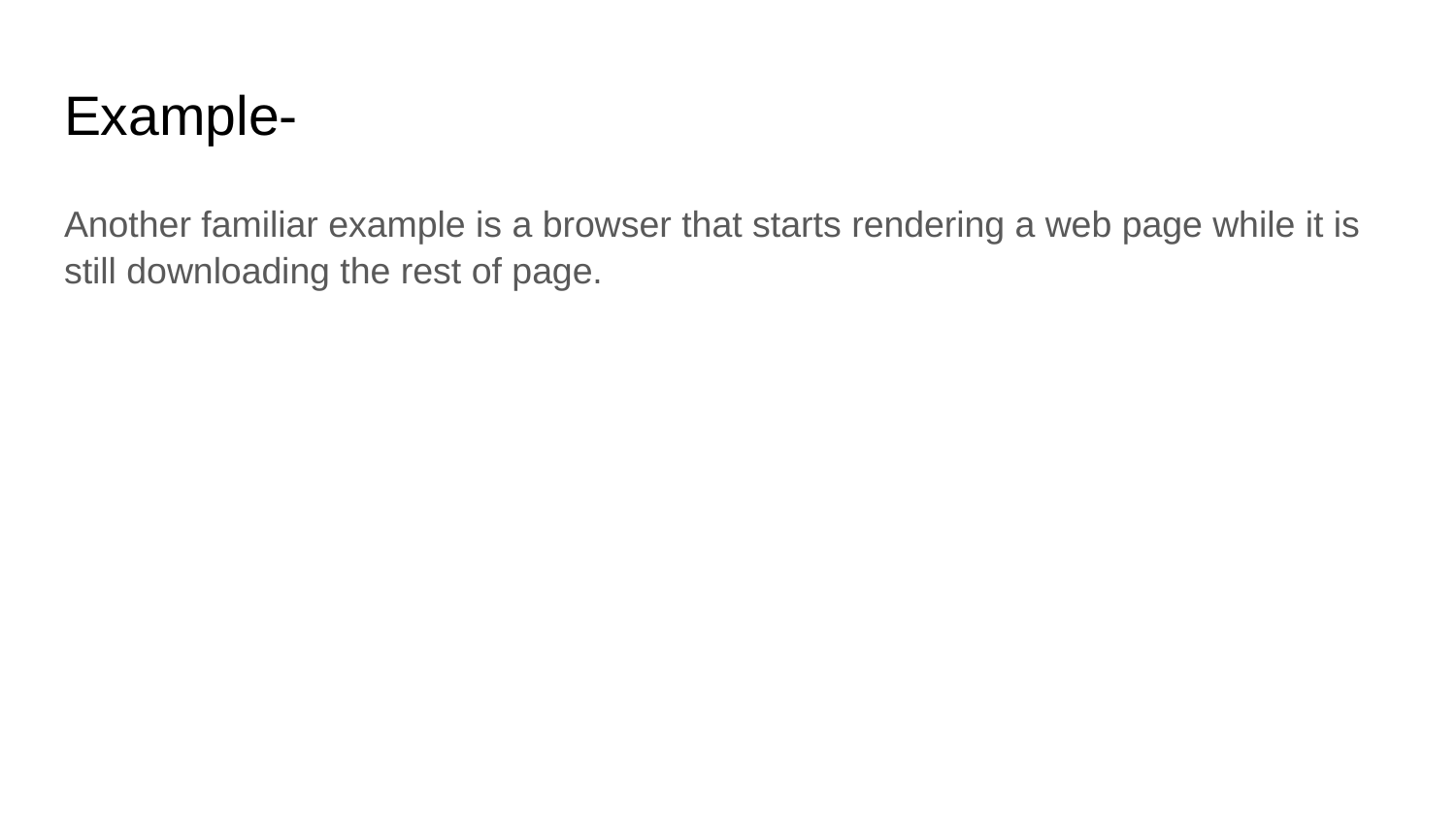

# Example-
Another familiar example is a browser that starts rendering a web page while it is still downloading the rest of page.